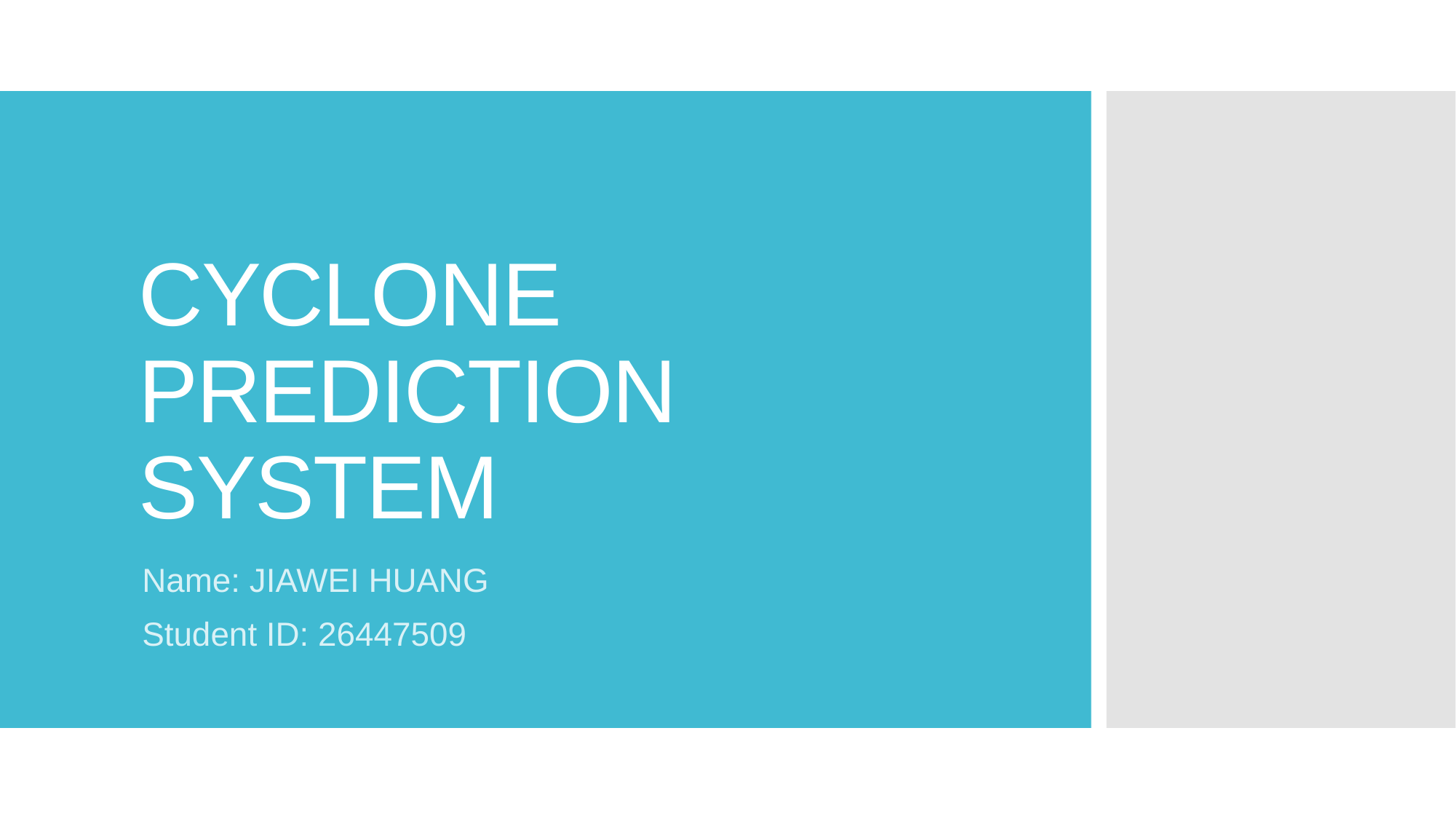

# CYCLONE PREDICTION SYSTEM
Name: JIAWEI HUANG
Student ID: 26447509